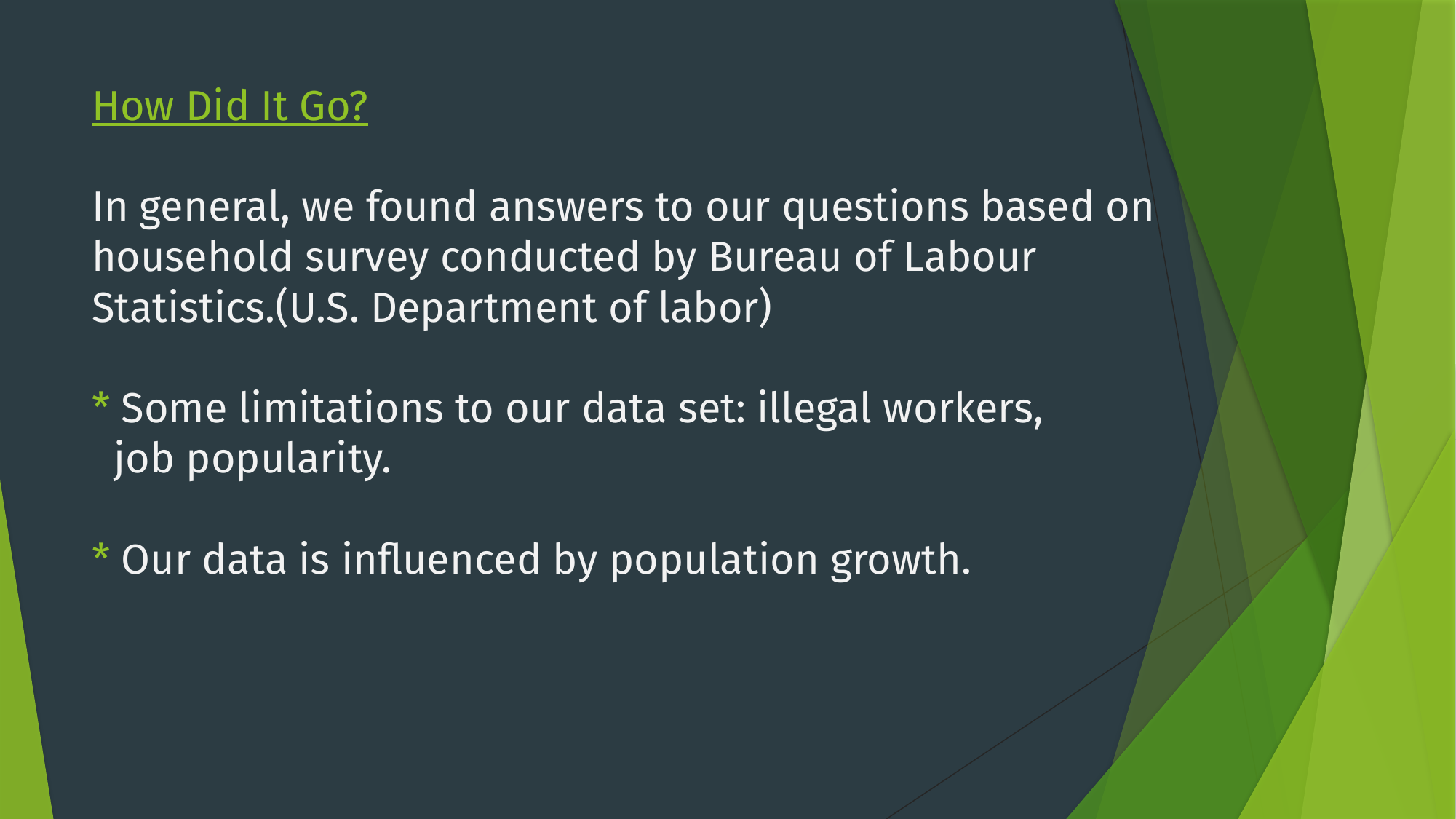

# How Did It Go? In general, we found answers to our questions based on household survey conducted by Bureau of Labour Statistics.(U.S. Department of labor) * Some limitations to our data set: illegal workers, job popularity. * Our data is influenced by population growth.